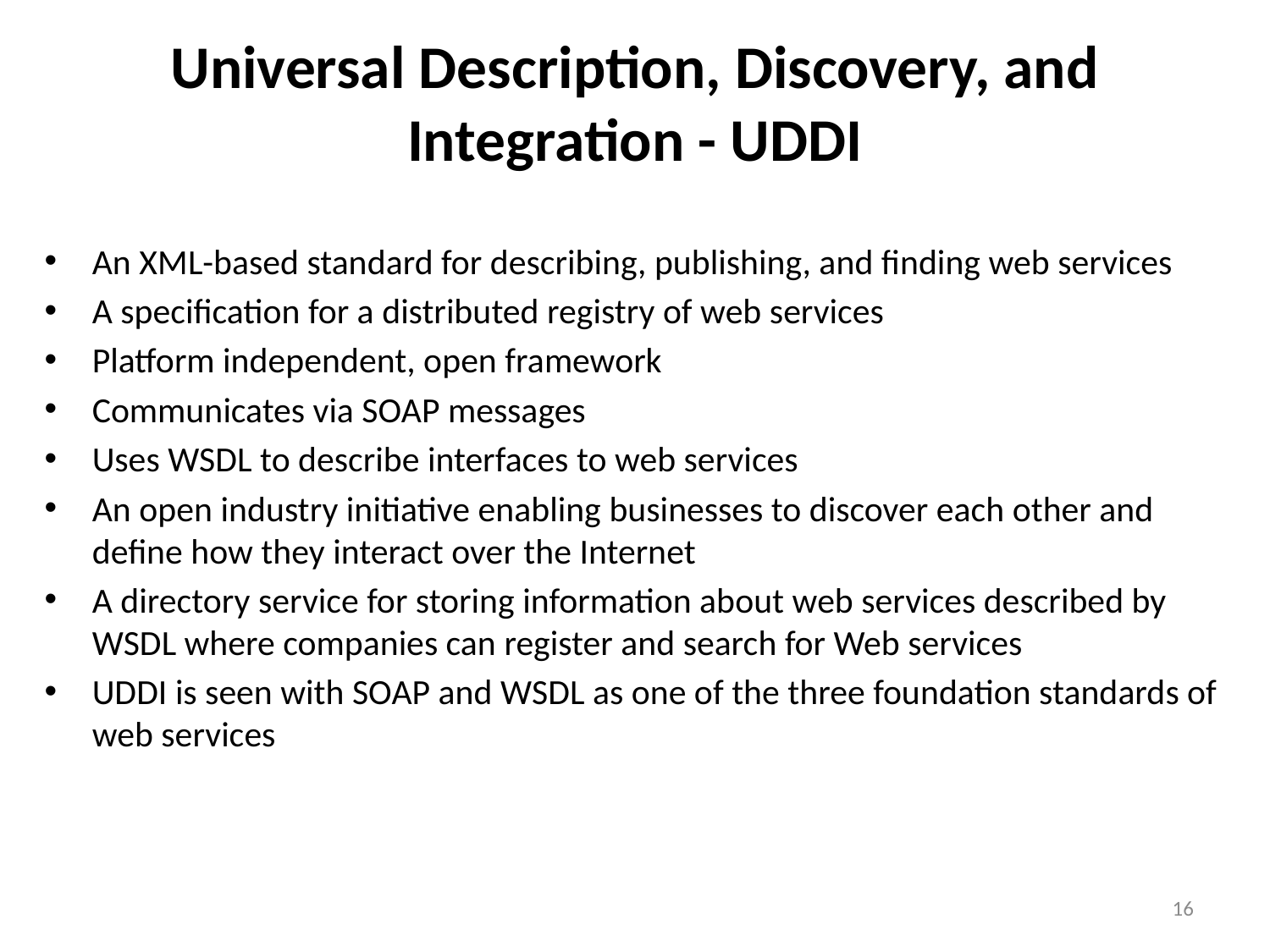

# Universal Description, Discovery, and Integration - UDDI
An XML-based standard for describing, publishing, and finding web services
A specification for a distributed registry of web services
Platform independent, open framework
Communicates via SOAP messages
Uses WSDL to describe interfaces to web services
An open industry initiative enabling businesses to discover each other and define how they interact over the Internet
A directory service for storing information about web services described by WSDL where companies can register and search for Web services
UDDI is seen with SOAP and WSDL as one of the three foundation standards of web services
16